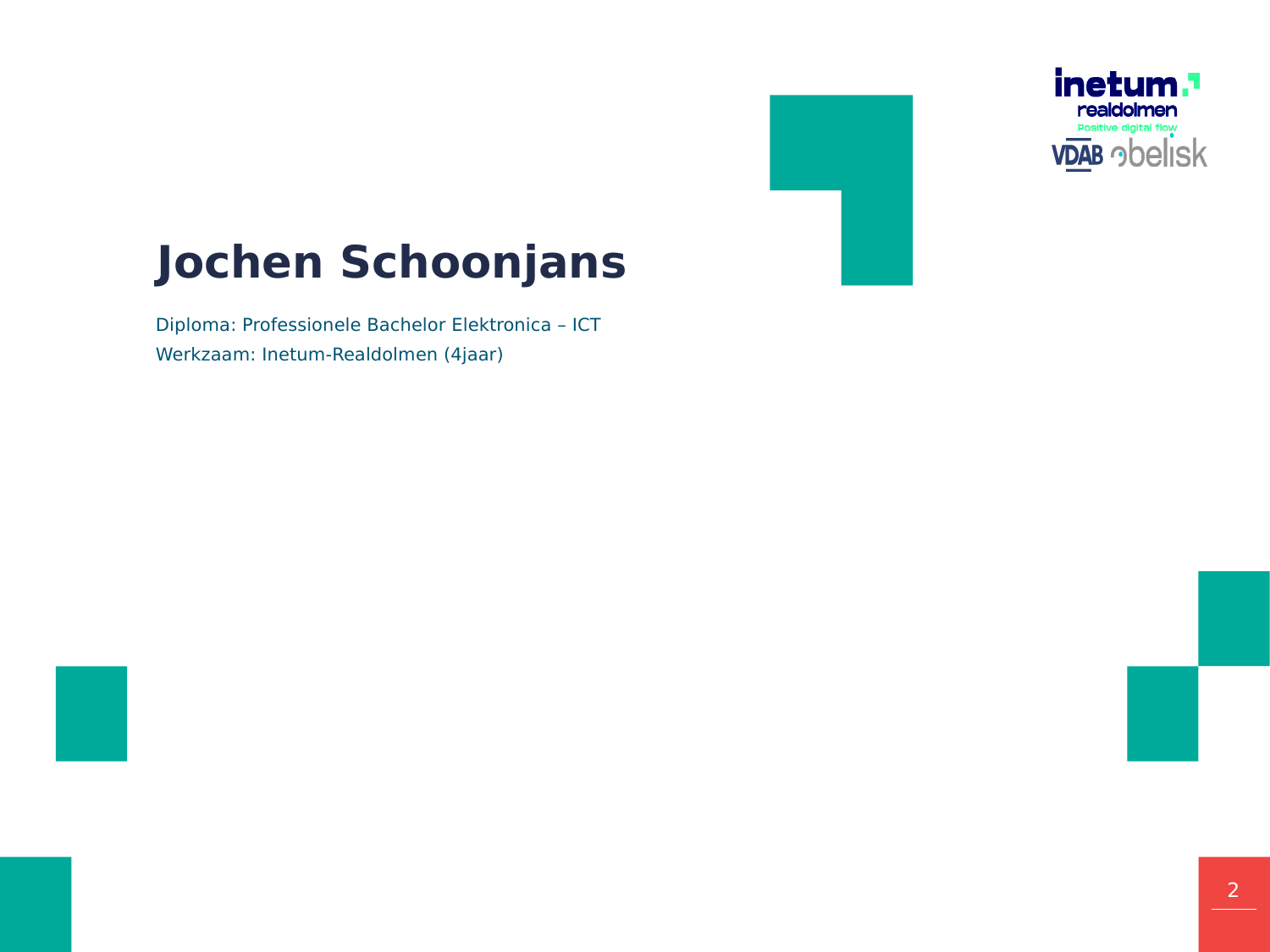

# Jochen Schoonjans
Diploma: Professionele Bachelor Elektronica – ICT
Werkzaam: Inetum-Realdolmen (4jaar)